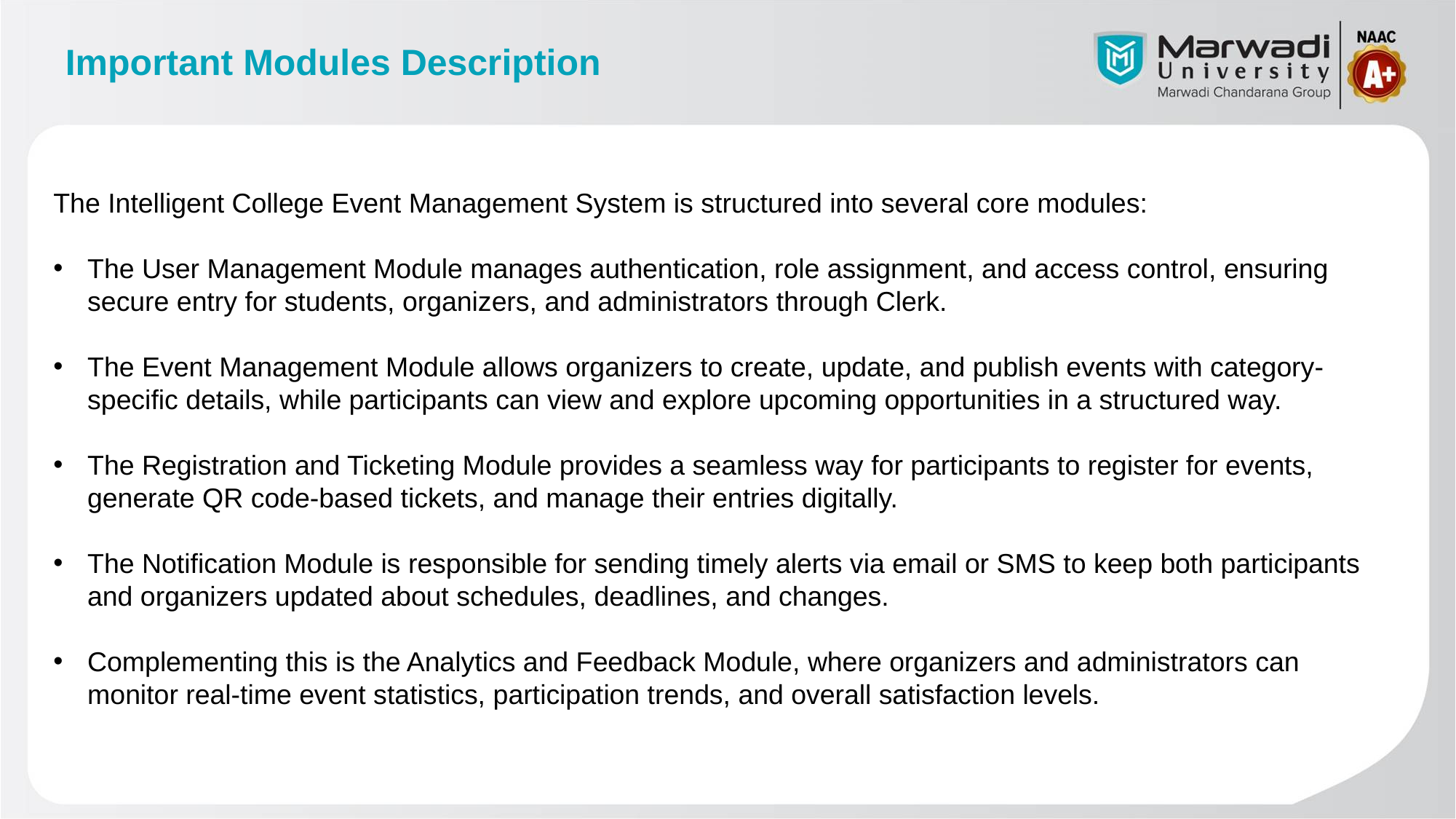

# Important Modules Description
The Intelligent College Event Management System is structured into several core modules:

The User Management Module manages authentication, role assignment, and access control, ensuring secure entry for students, organizers, and administrators through Clerk.

The Event Management Module allows organizers to create, update, and publish events with category-specific details, while participants can view and explore upcoming opportunities in a structured way.

The Registration and Ticketing Module provides a seamless way for participants to register for events, generate QR code-based tickets, and manage their entries digitally.

The Notification Module is responsible for sending timely alerts via email or SMS to keep both participants and organizers updated about schedules, deadlines, and changes.

Complementing this is the Analytics and Feedback Module, where organizers and administrators can monitor real-time event statistics, participation trends, and overall satisfaction levels.